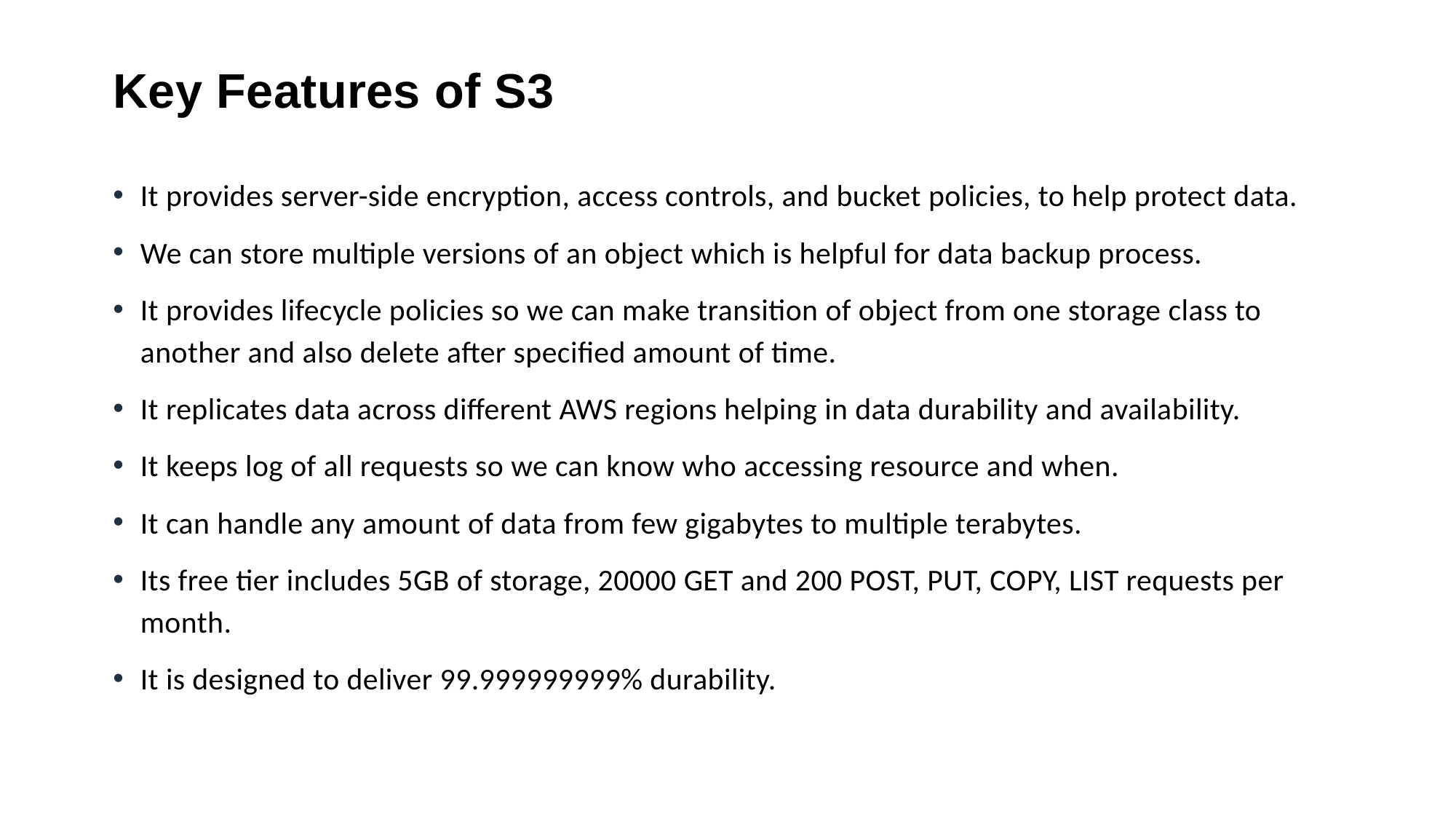

Key Features of S3
It provides server-side encryption, access controls, and bucket policies, to help protect data.
We can store multiple versions of an object which is helpful for data backup process.
It provides lifecycle policies so we can make transition of object from one storage class to another and also delete after specified amount of time.
It replicates data across different AWS regions helping in data durability and availability.
It keeps log of all requests so we can know who accessing resource and when.
It can handle any amount of data from few gigabytes to multiple terabytes.
Its free tier includes 5GB of storage, 20000 GET and 200 POST, PUT, COPY, LIST requests per month.
It is designed to deliver 99.999999999% durability.